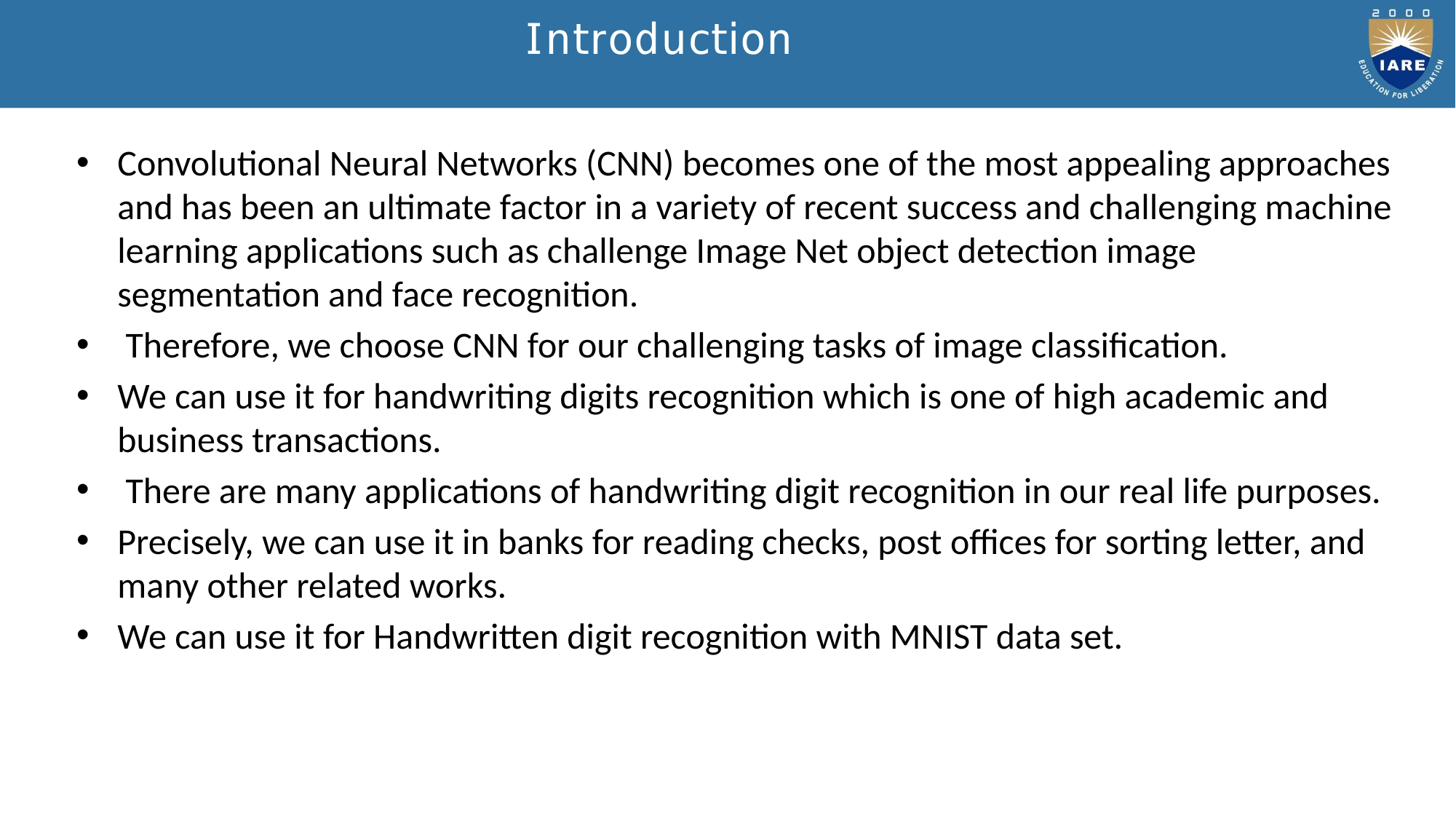

# Introduction
Convolutional Neural Networks (CNN) becomes one of the most appealing approaches and has been an ultimate factor in a variety of recent success and challenging machine learning applications such as challenge Image Net object detection image segmentation and face recognition.
 Therefore, we choose CNN for our challenging tasks of image classification.
We can use it for handwriting digits recognition which is one of high academic and business transactions.
 There are many applications of handwriting digit recognition in our real life purposes.
Precisely, we can use it in banks for reading checks, post offices for sorting letter, and many other related works.
We can use it for Handwritten digit recognition with MNIST data set.